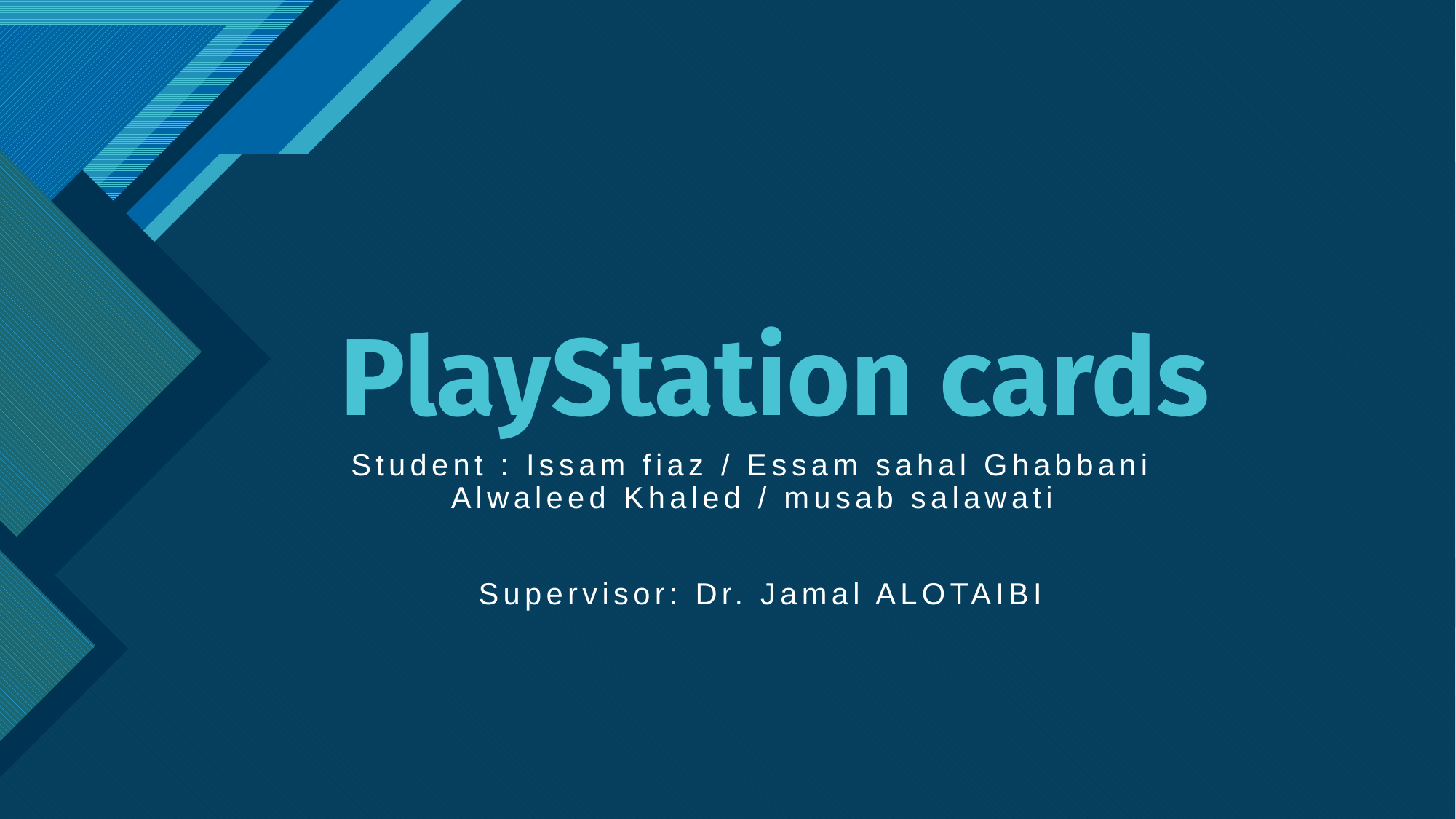

# PlayStation cards
Student : Issam fiaz / Essam sahal Ghabbani Alwaleed Khaled / musab salawati

Supervisor: Dr. Jamal ALOTAIBI